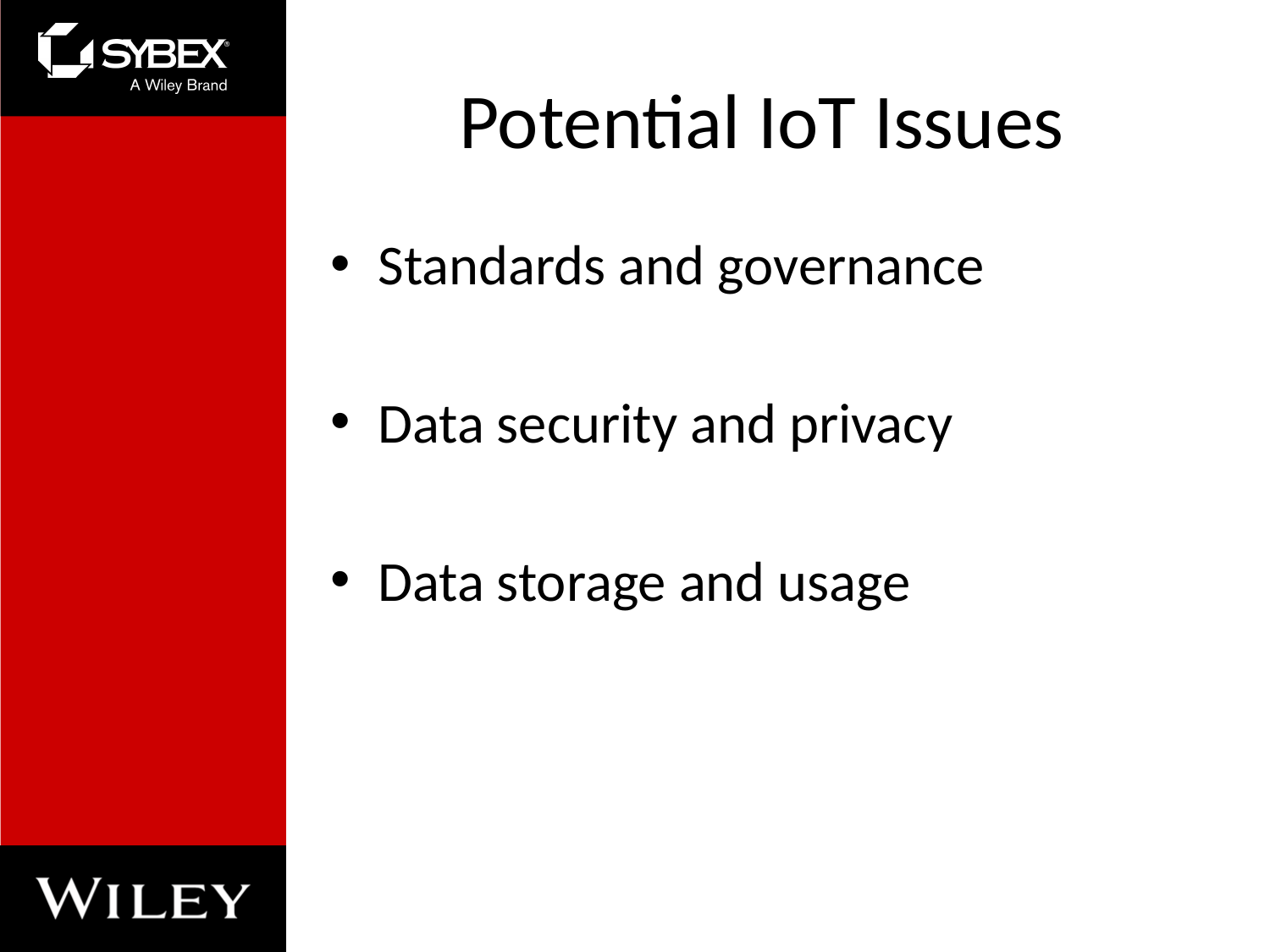

# Potential IoT Issues
Standards and governance

Data security and privacy

Data storage and usage